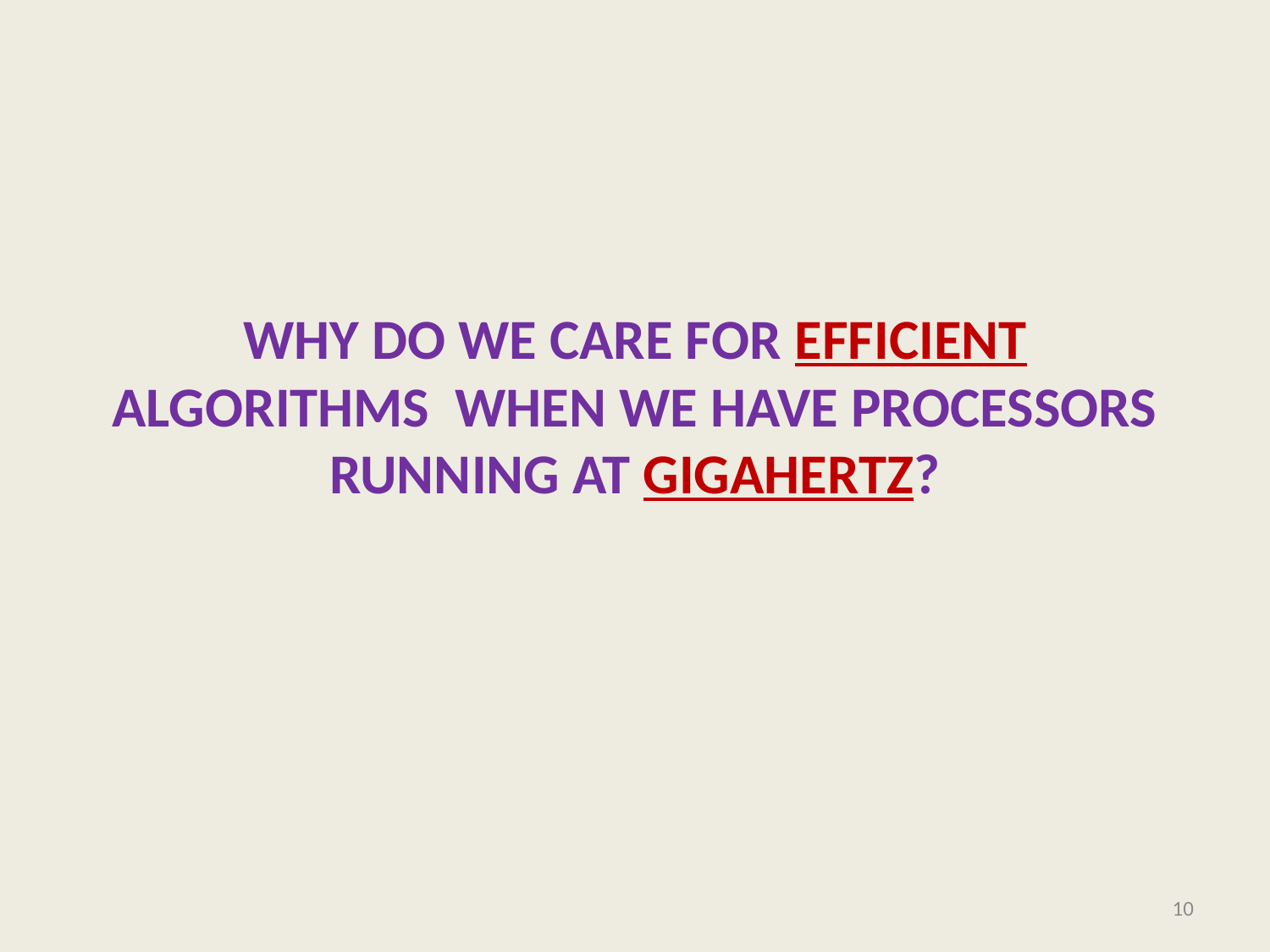

#
Why do we care for Efficient Algorithms  when we have Processors running at gigahertz?

10